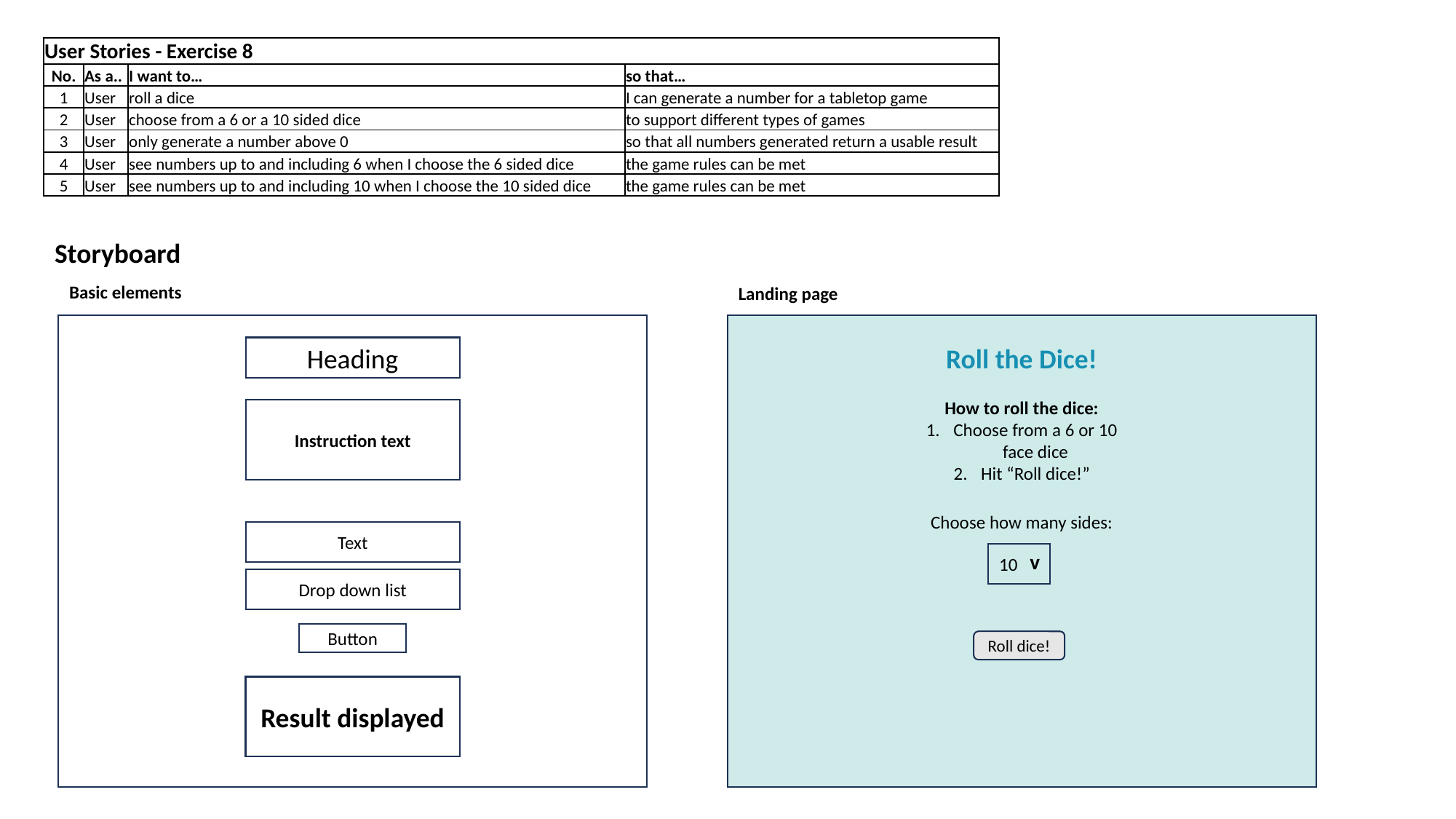

| User Stories - Exercise 8 |  |  |  |
| --- | --- | --- | --- |
| No. | As a.. | I want to… | so that… |
| 1 | User | roll a dice | I can generate a number for a tabletop game |
| 2 | User | choose from a 6 or a 10 sided dice | to support different types of games |
| 3 | User | only generate a number above 0 | so that all numbers generated return a usable result |
| 4 | User | see numbers up to and including 6 when I choose the 6 sided dice | the game rules can be met |
| 5 | User | see numbers up to and including 10 when I choose the 10 sided dice | the game rules can be met |
Storyboard
Basic elements
Landing page

Heading
Roll the Dice!
Instruction text
How to roll the dice:
Choose from a 6 or 10 face dice
Hit “Roll dice!”
Choose how many sides:
Text
v
10
Drop down list
Button
Roll dice!
Result displayed